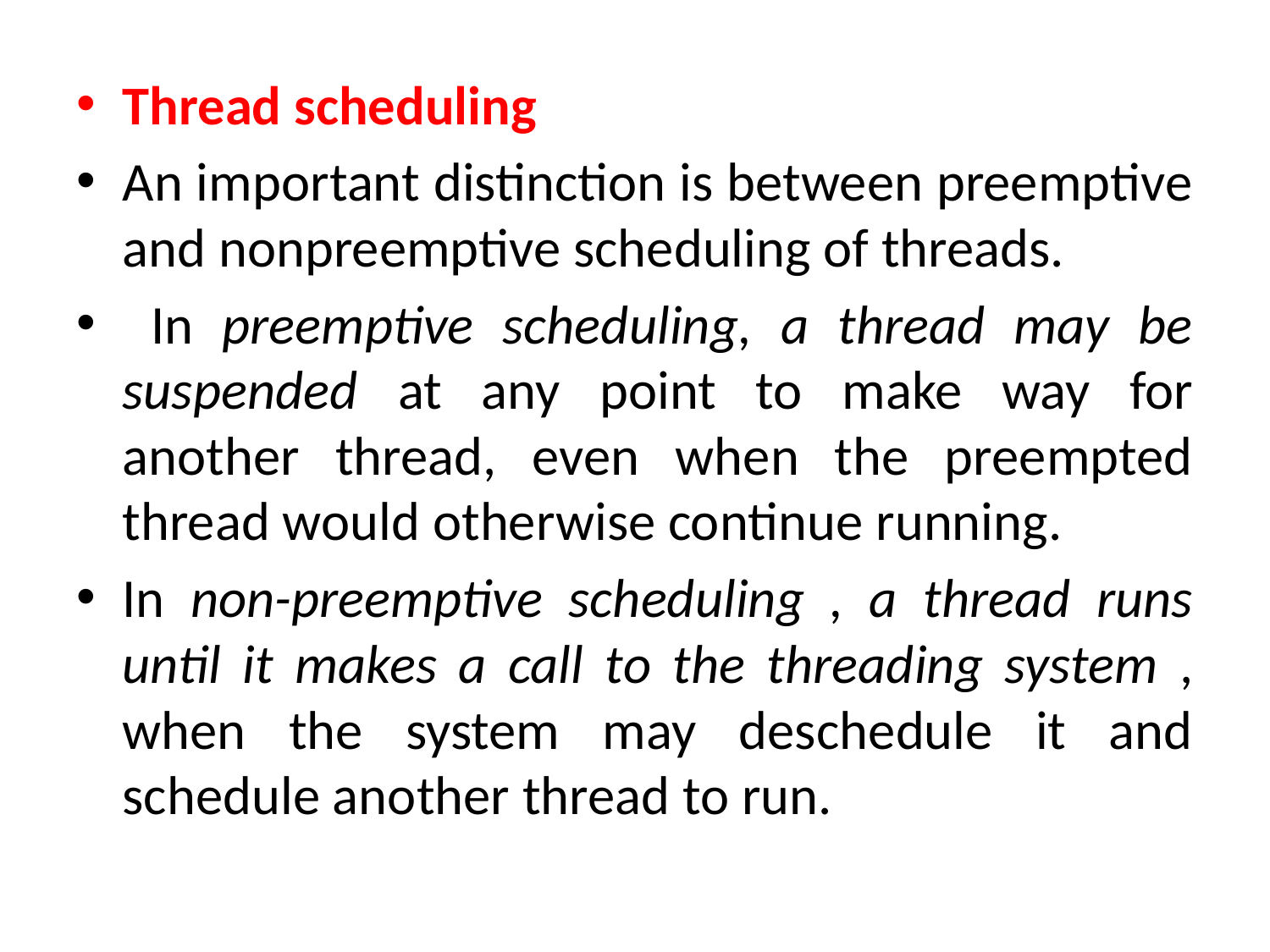

Thread scheduling
An important distinction is between preemptive and nonpreemptive scheduling of threads.
 In preemptive scheduling, a thread may be suspended at any point to make way for another thread, even when the preempted thread would otherwise continue running.
In non-preemptive scheduling , a thread runs until it makes a call to the threading system , when the system may deschedule it and schedule another thread to run.